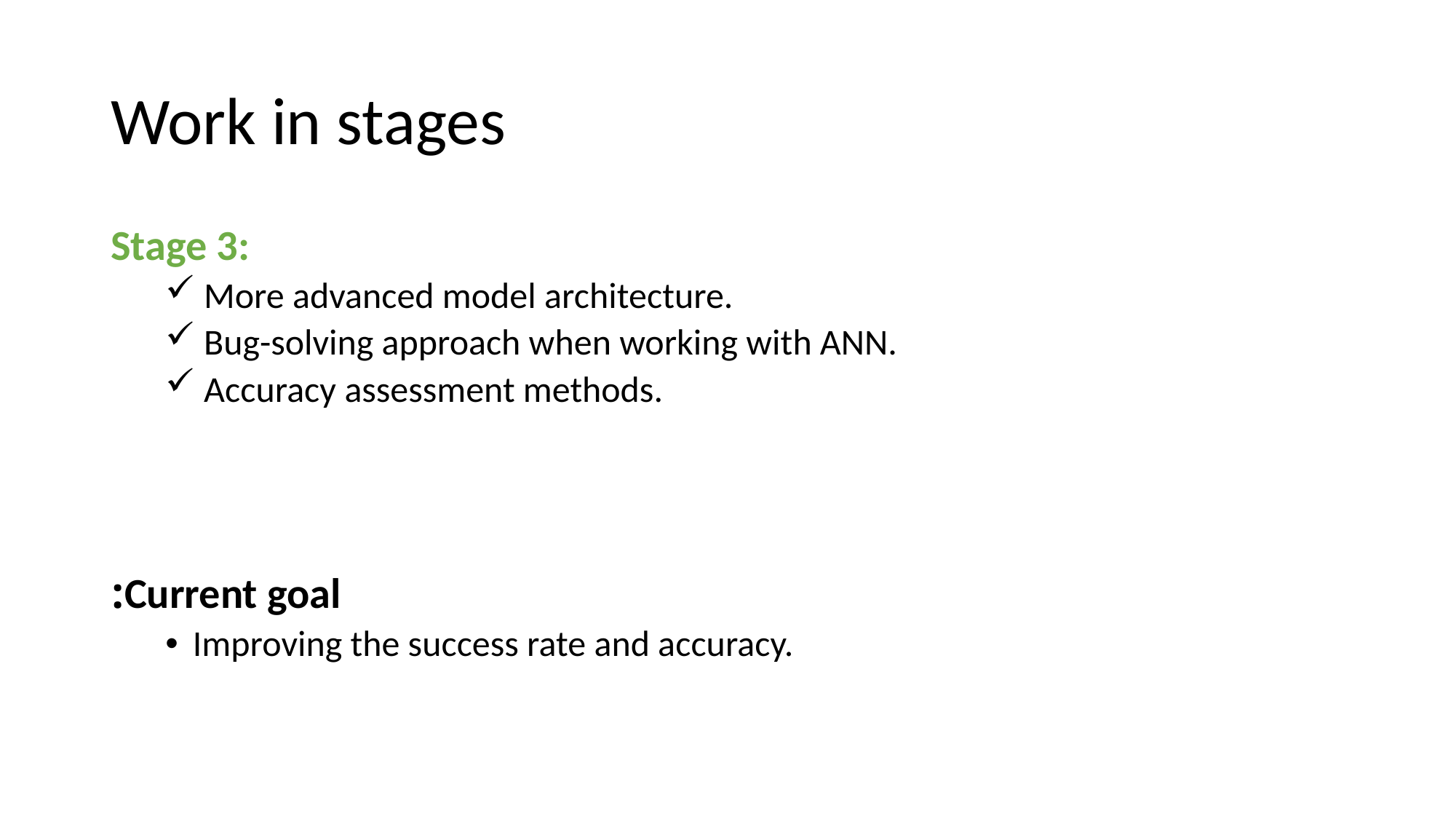

# Work in stages
Stage 3:
 More advanced model architecture.
 Bug-solving approach when working with ANN.
 Accuracy assessment methods.

Current goal:
Improving the success rate and accuracy.